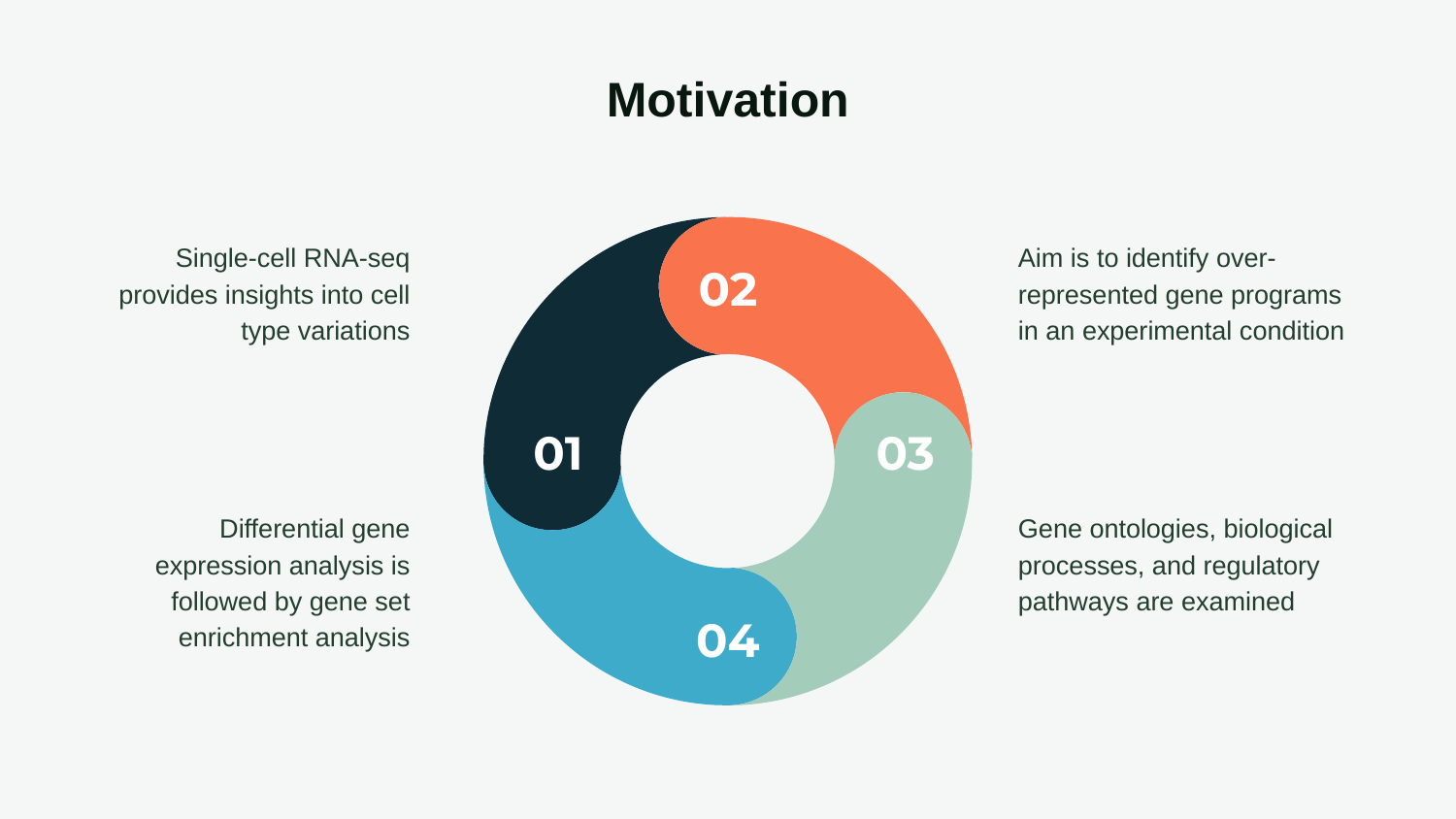

# Motivation
Single-cell RNA-seq provides insights into cell type variations
Aim is to identify over-represented gene programs in an experimental condition
Differential gene expression analysis is followed by gene set enrichment analysis
Gene ontologies, biological processes, and regulatory pathways are examined